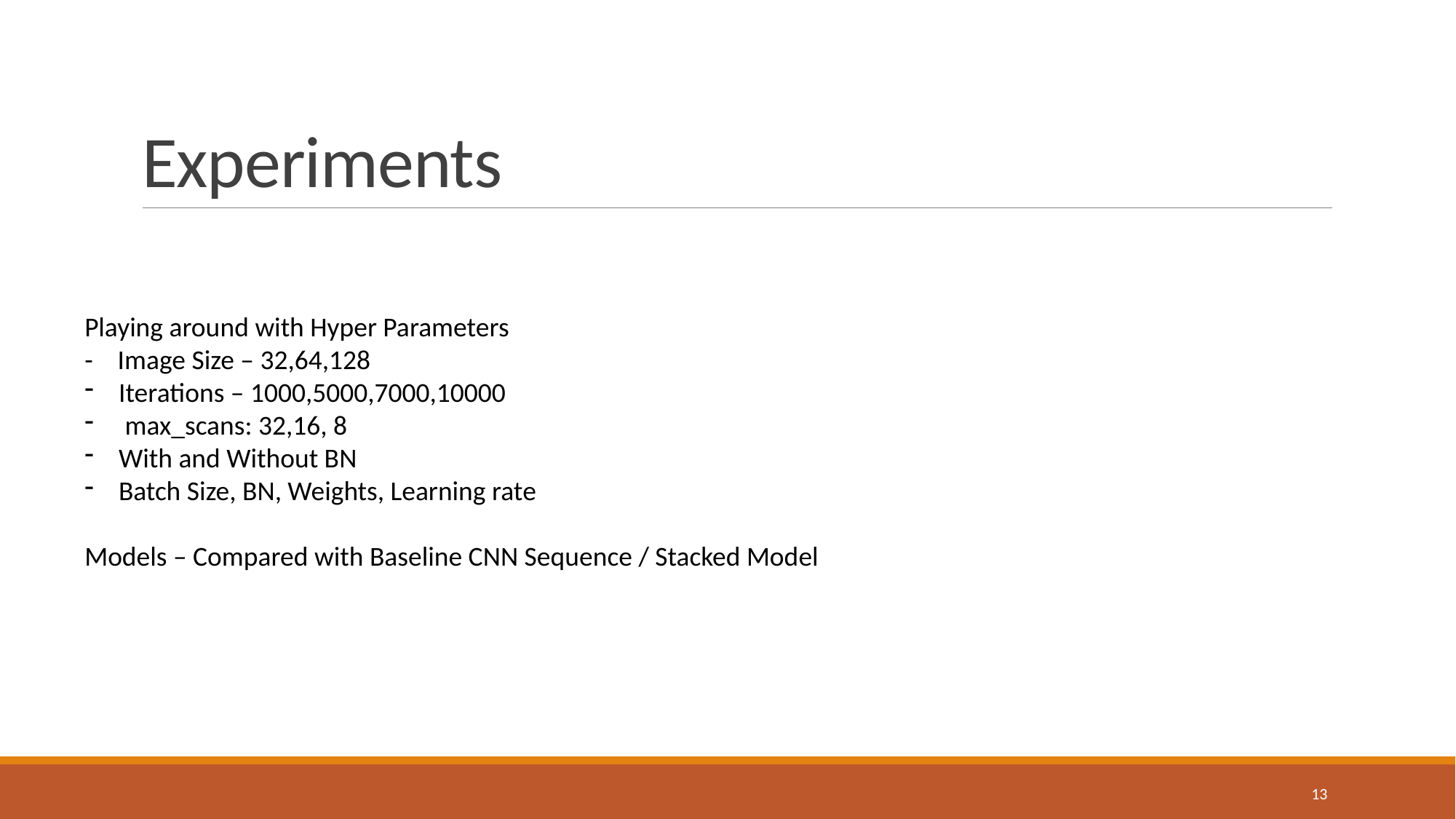

# Experiments
Playing around with Hyper Parameters
-    Image Size – 32,64,128
Iterations – 1000,5000,7000,10000
 max_scans: 32,16, 8
With and Without BN
Batch Size, BN, Weights, Learning rate

Models – Compared with Baseline CNN Sequence / Stacked Model

13